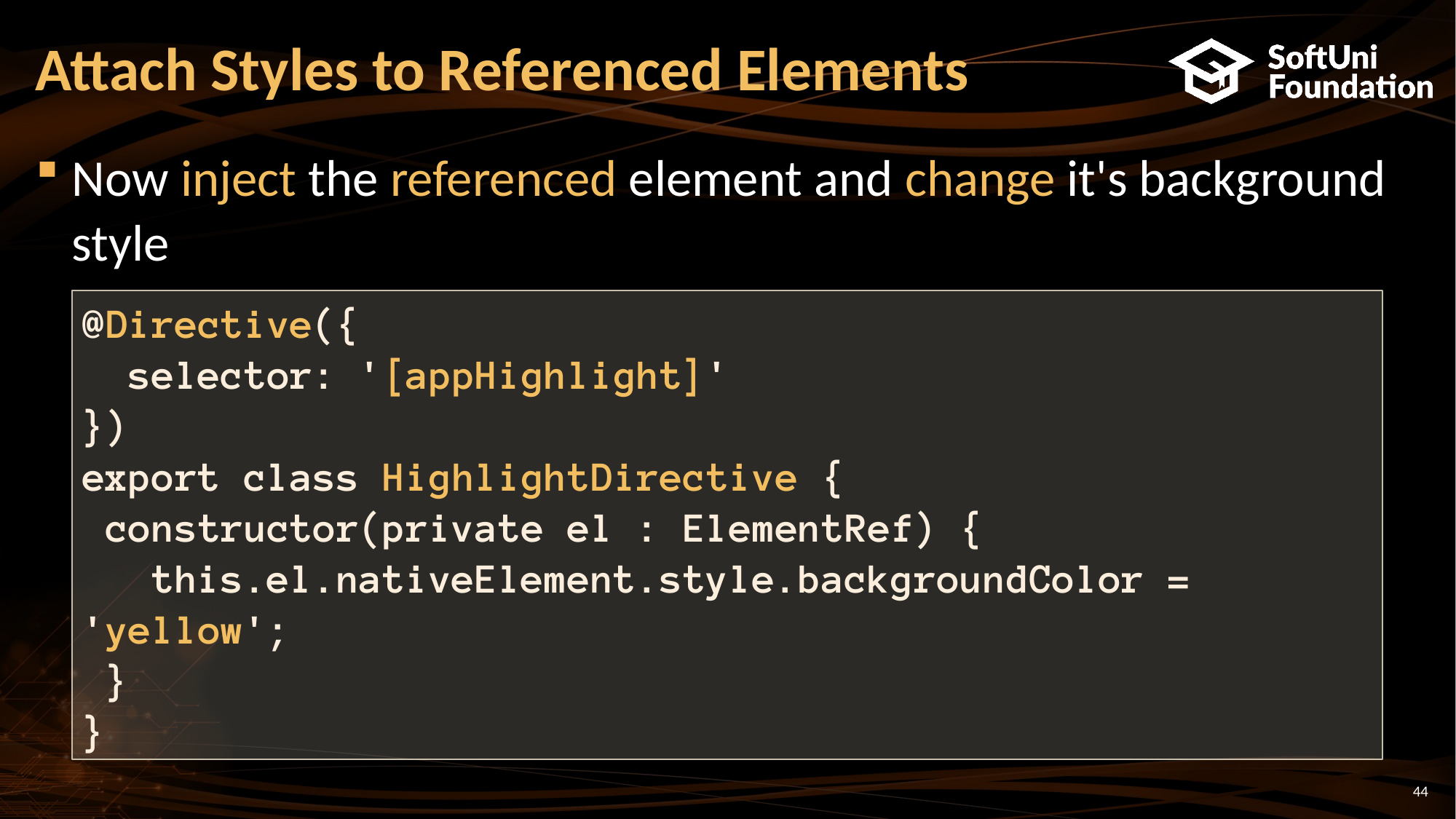

# Attach Styles to Referenced Elements
Now inject the referenced element and change it's background style

@Directive({
  selector: '[appHighlight]'
})
export class HighlightDirective {
 constructor(private el : ElementRef) {
   this.el.nativeElement.style.backgroundColor = 'yellow';
 }
}
44